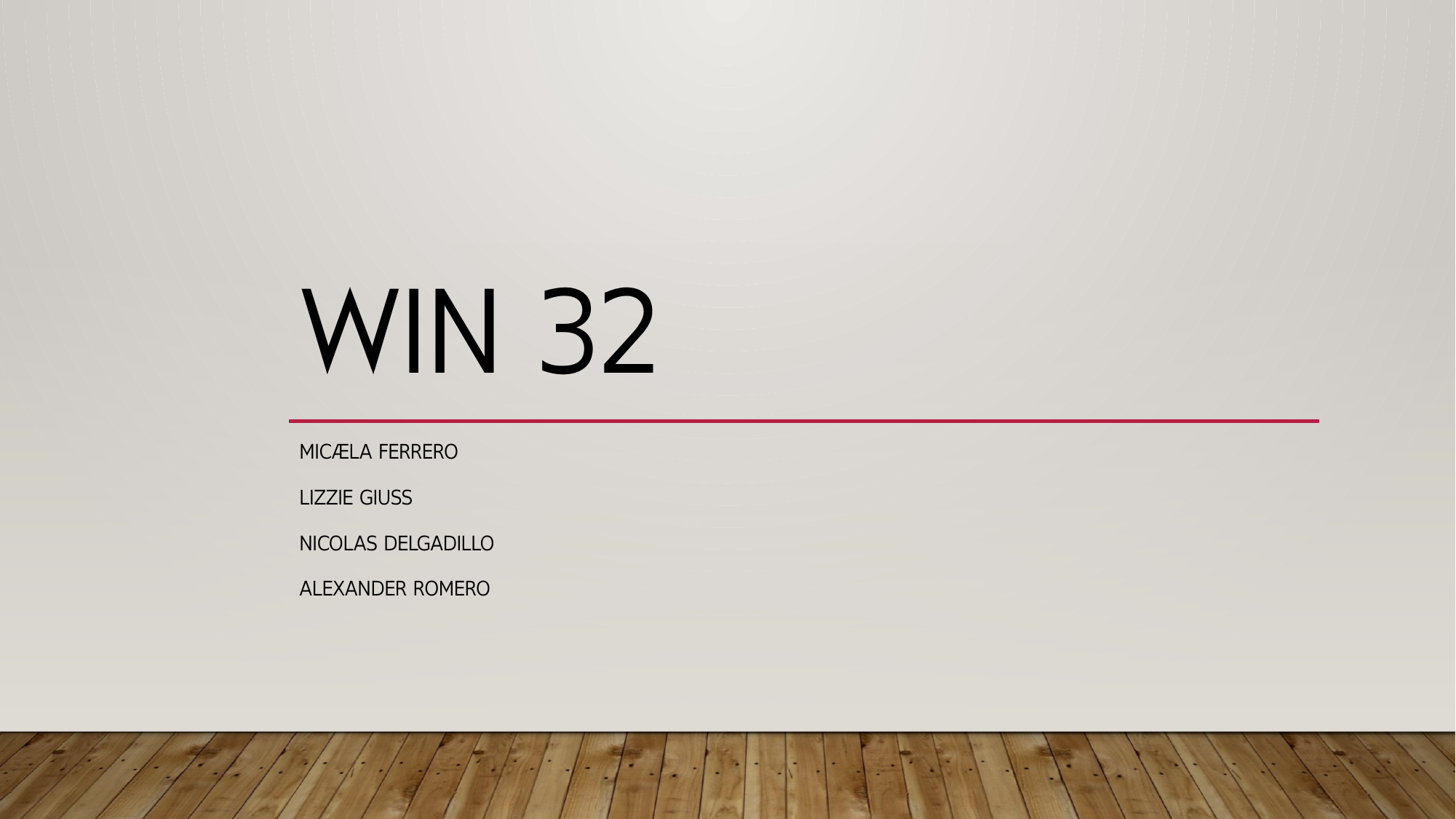

# Win 32
Micaela Ferrero
Lizzie giuss
Nicolas Delgadillo
Alexander Romero